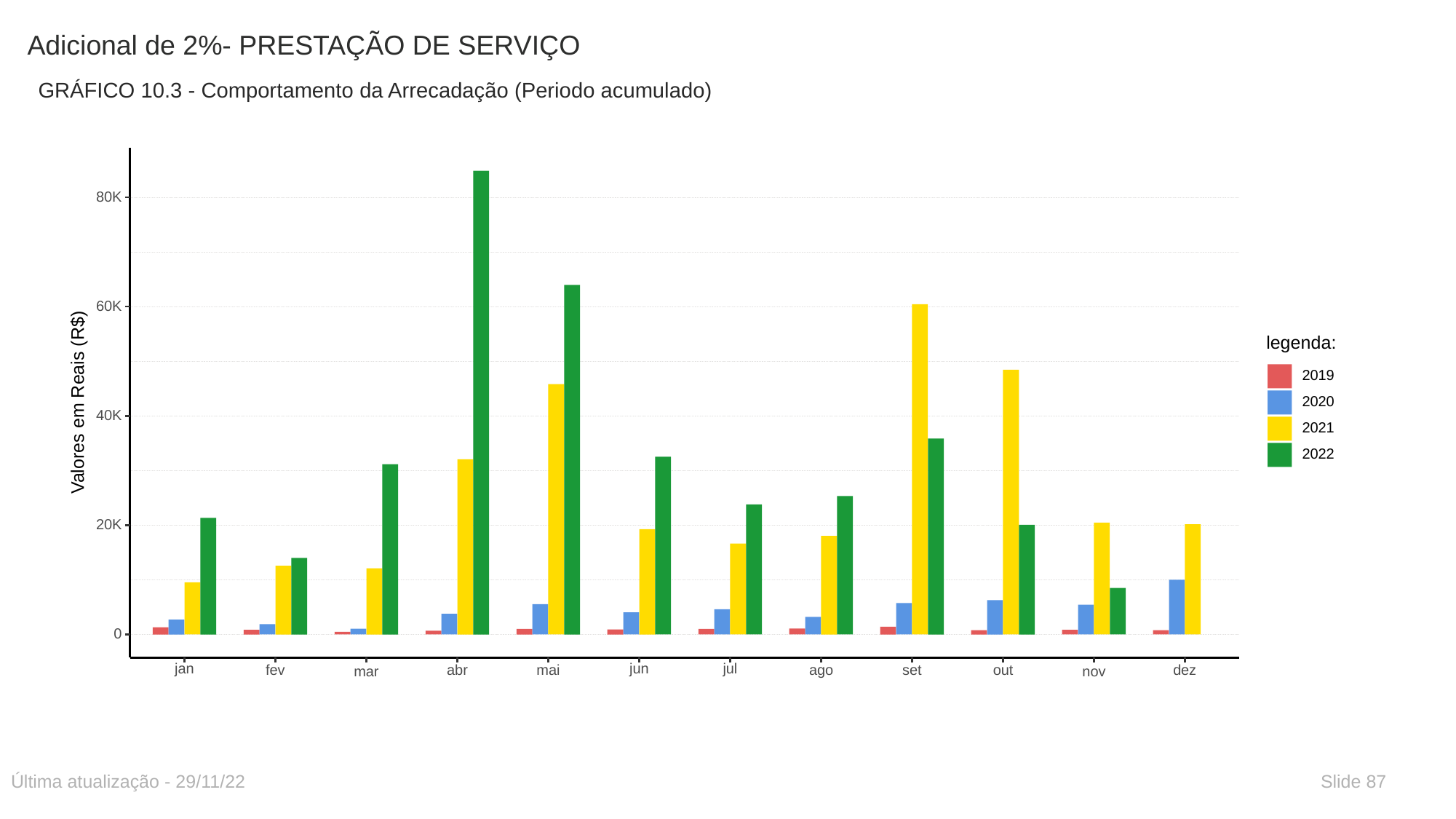

# Adicional de 2%- PRESTAÇÃO DE SERVIÇO
GRÁFICO 10.3 - Comportamento da Arrecadação (Periodo acumulado)

80K

60K

legenda:

2019

Valores em Reais (R$)
2020
40K

2021

2022

20K

0

jan
jun
jul
ago
fev
abr
mai
dez
set
out
mar
nov
Última atualização - 29/11/22
Slide 87